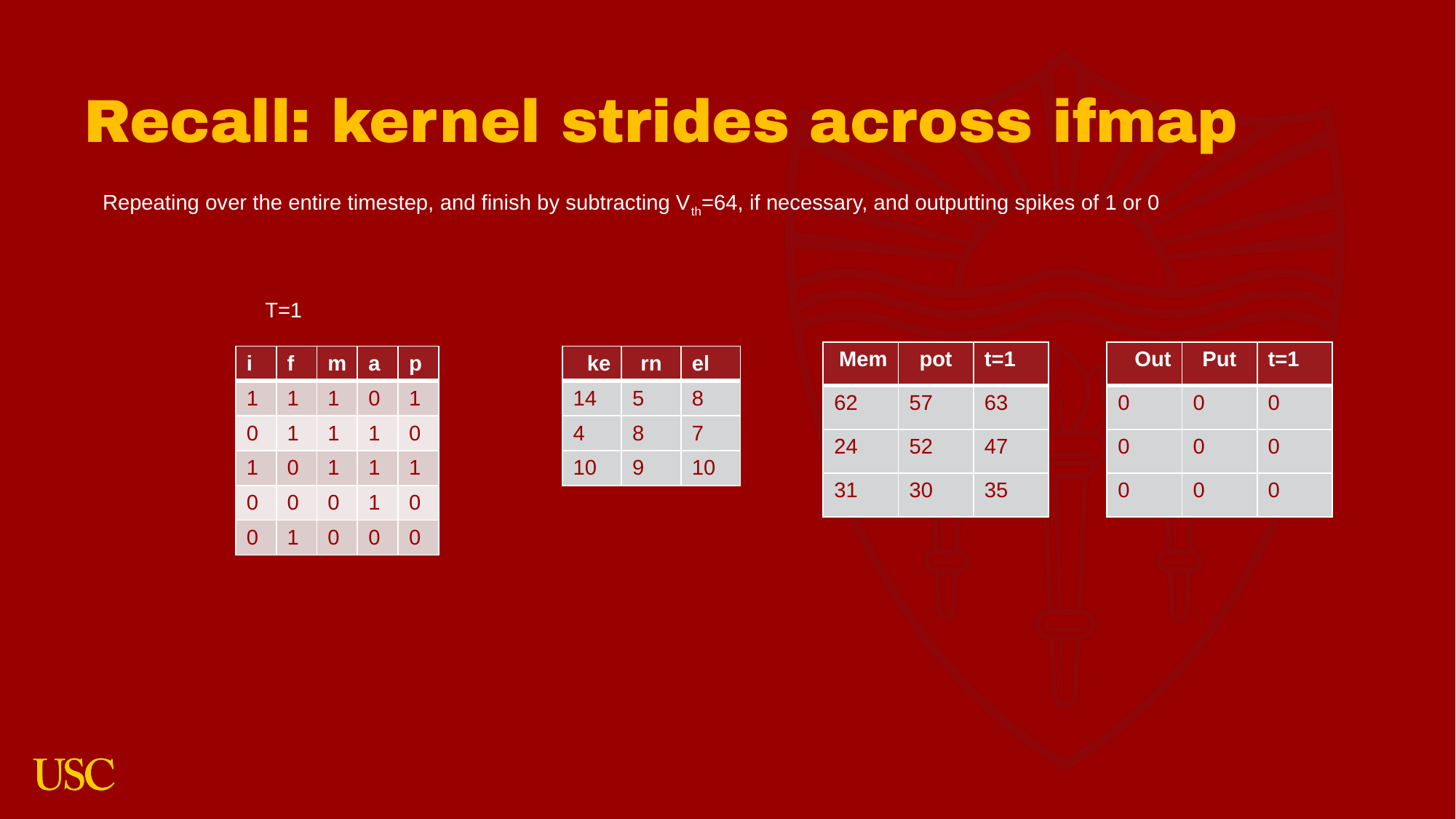

# Recall: kernel strides across ifmap
Repeating over the entire timestep, and finish by subtracting Vth=64, if necessary, and outputting spikes of 1 or 0
T=1
| Mem | pot | t=1 |
| --- | --- | --- |
| 62 | 57 | 63 |
| 24 | 52 | 47 |
| 31 | 30 | 35 |
| Out | Put | t=1 |
| --- | --- | --- |
| 0 | 0 | 0 |
| 0 | 0 | 0 |
| 0 | 0 | 0 |
| i | f | m | a | p |
| --- | --- | --- | --- | --- |
| 1 | 1 | 1 | 0 | 1 |
| 0 | 1 | 1 | 1 | 0 |
| 1 | 0 | 1 | 1 | 1 |
| 0 | 0 | 0 | 1 | 0 |
| 0 | 1 | 0 | 0 | 0 |
| ke | rn | el |
| --- | --- | --- |
| 14 | 5 | 8 |
| 4 | 8 | 7 |
| 10 | 9 | 10 |